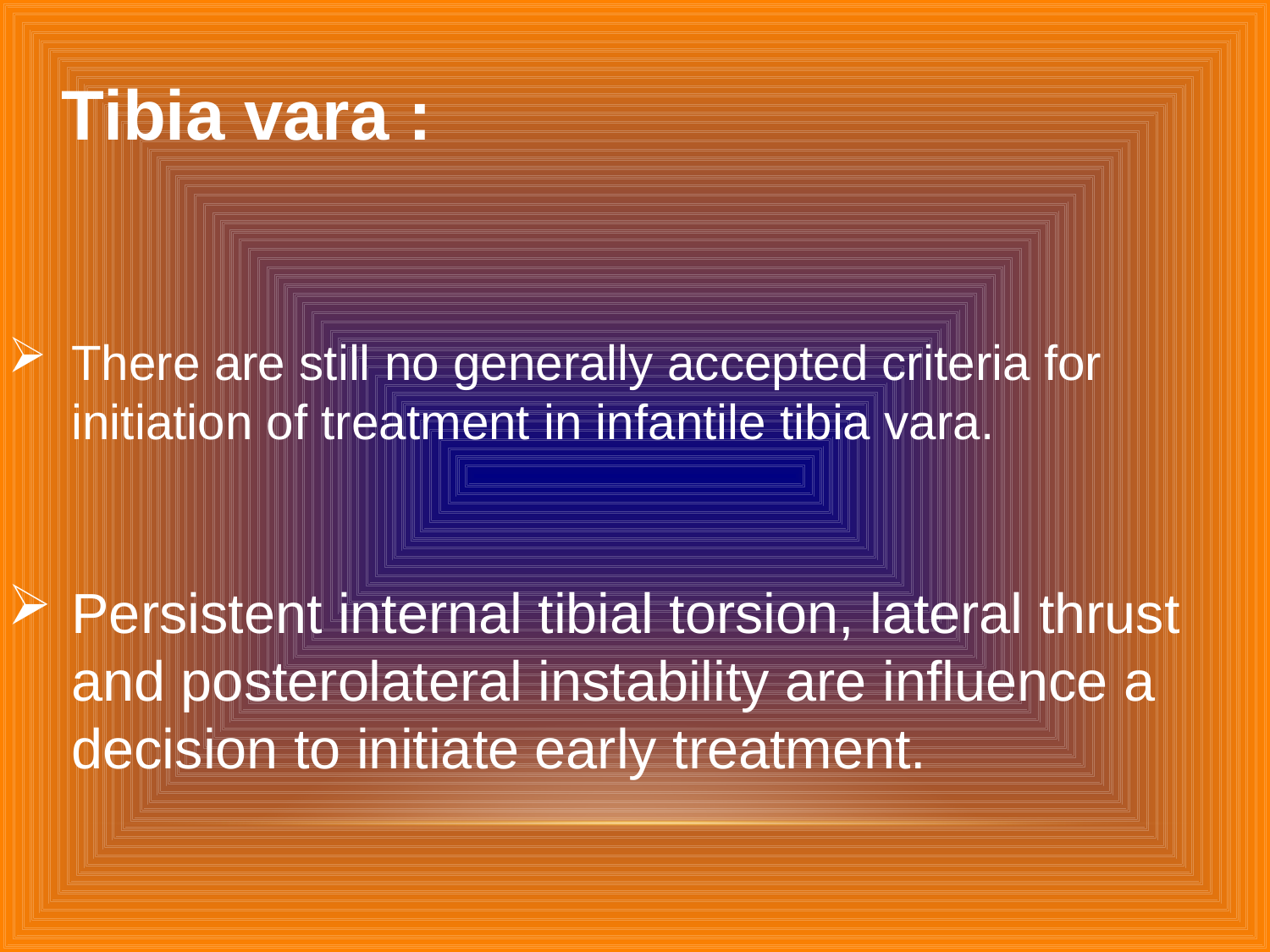

Tibia vara :

There are still no generally accepted criteria for initiation of treatment in infantile tibia vara.

Persistent internal tibial torsion, lateral thrust and posterolateral instability are influence a decision to initiate early treatment.